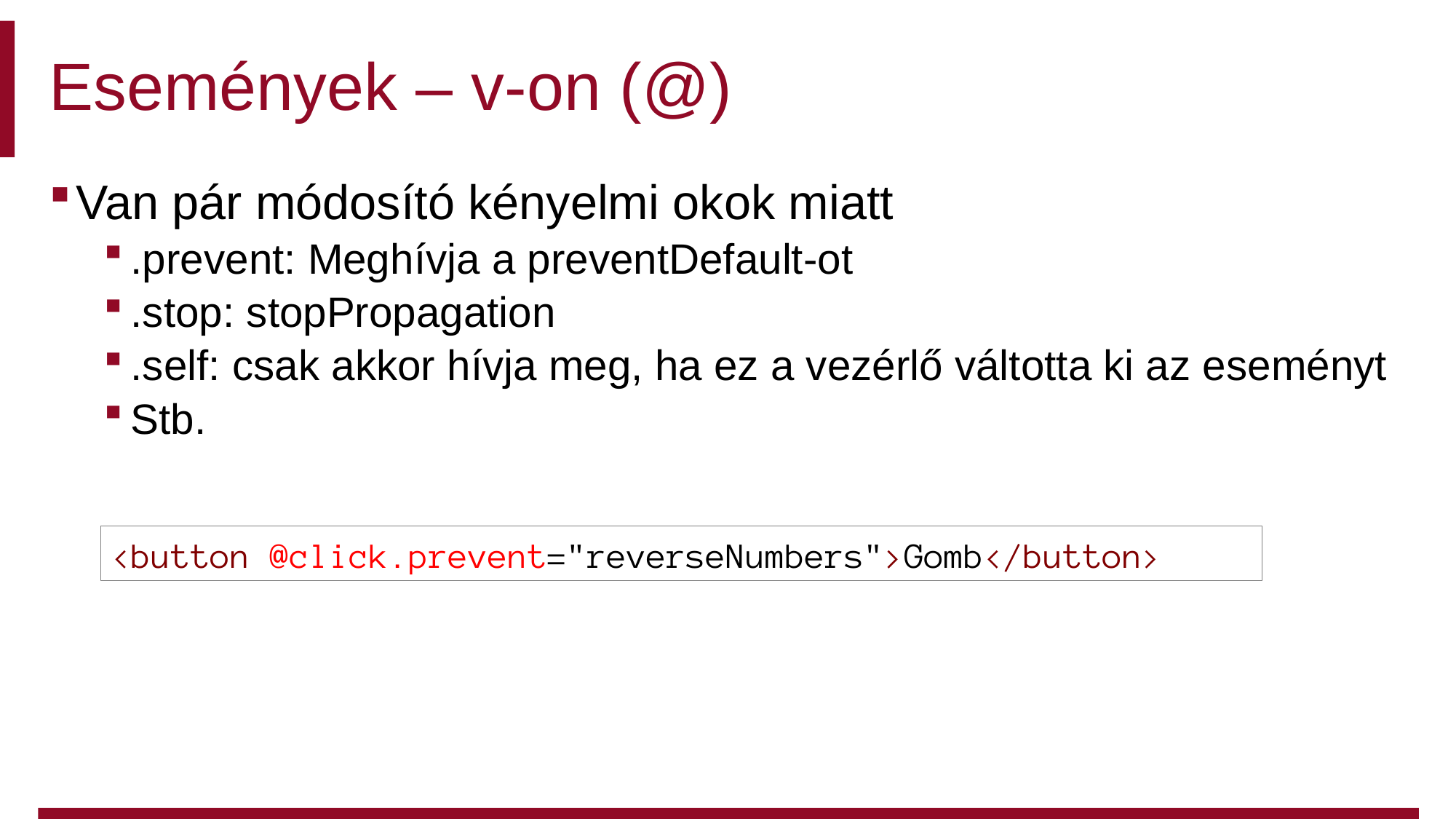

# Események – v-on (@)
Van pár módosító kényelmi okok miatt
.prevent: Meghívja a preventDefault-ot
.stop: stopPropagation
.self: csak akkor hívja meg, ha ez a vezérlő váltotta ki az eseményt
Stb.

<button @click.prevent="reverseNumbers">Gomb</button>